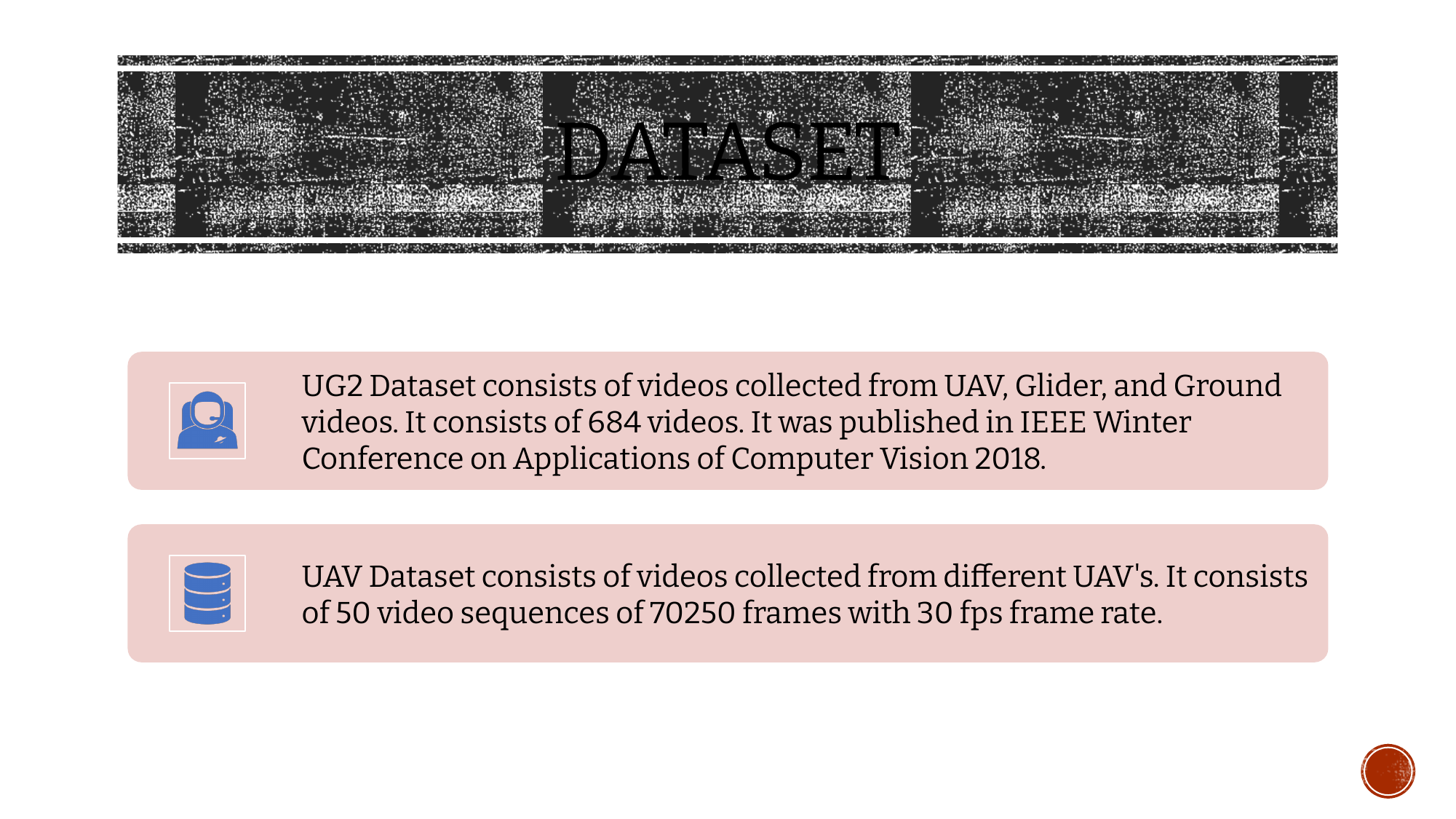

# Dataset

UG2 Dataset consists of videos collected from UAV, Glider, and Ground videos. It consists of 684 videos. It was published in IEEE Winter Conference on Applications of Computer Vision 2018.
UAV Dataset consists of videos collected from different UAV's. It consists of 50 video sequences of 70250 frames with 30 fps frame rate.